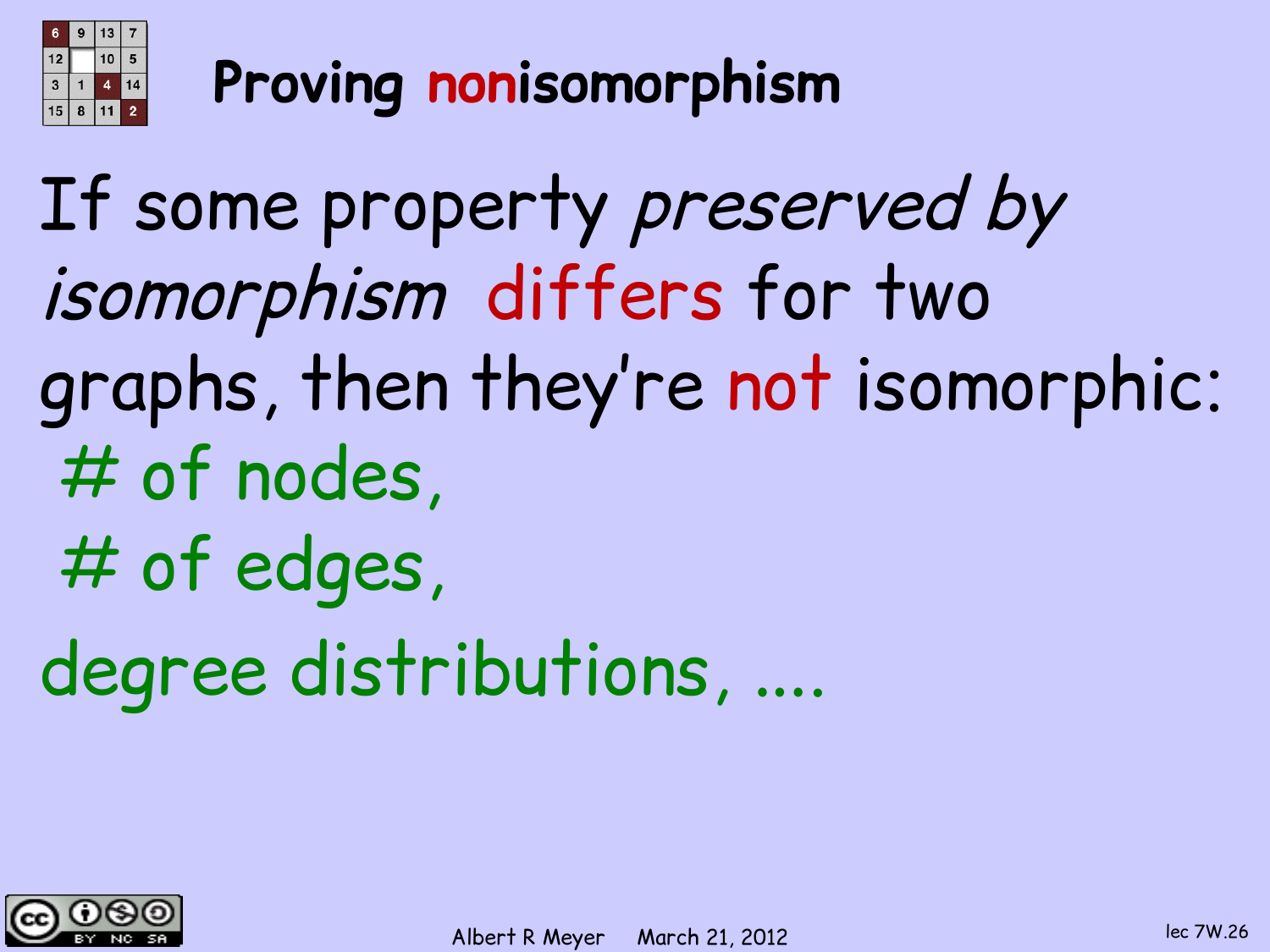

# Proving nonisomorphism
If some property preserved by
isomorphism  differs for two
graphs, then they’re not isomorphic:
 # of nodes,
 # of edges,
degree distributions, ….
lec 7W.26